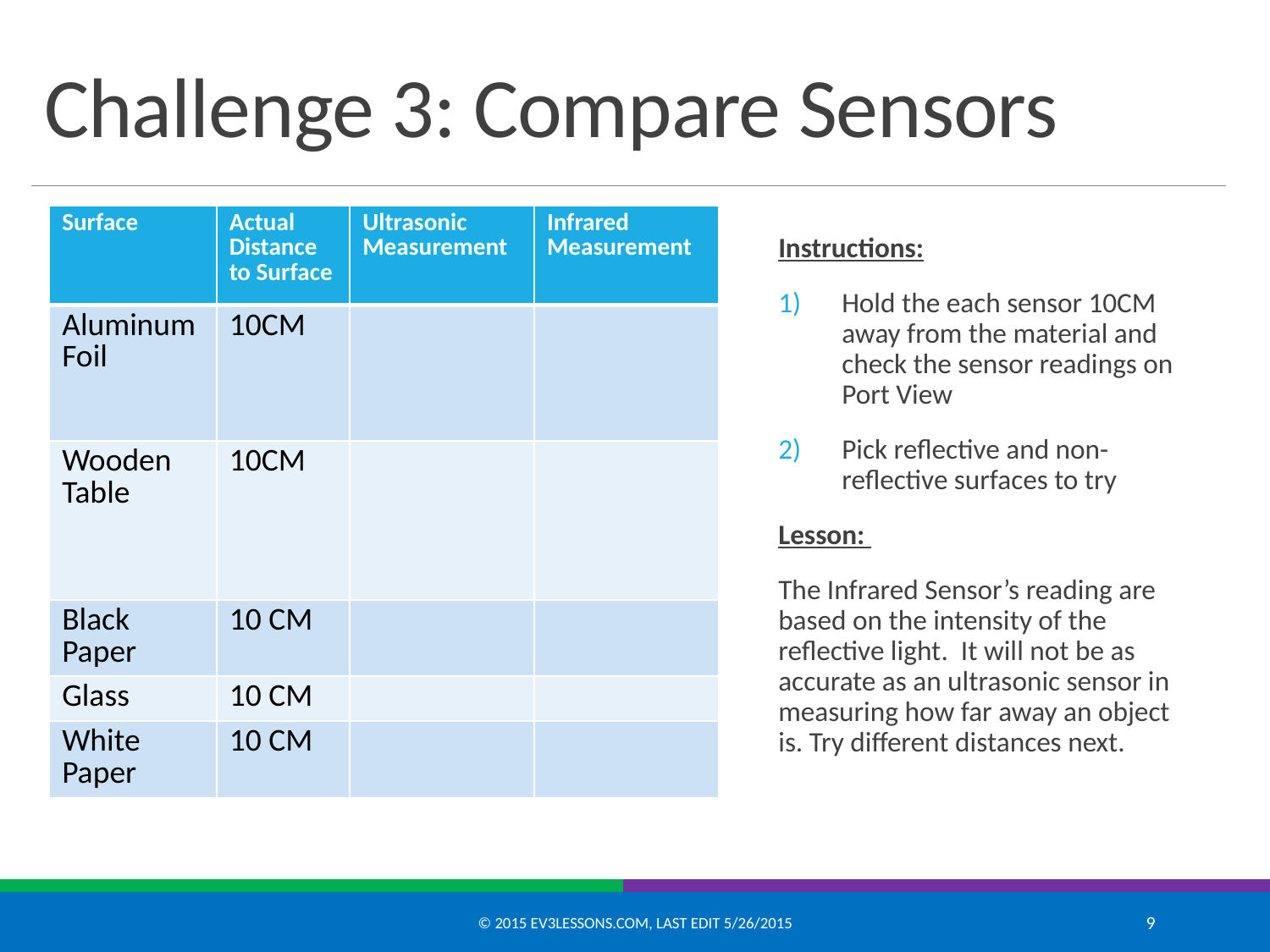

# Challenge 3: Compare Sensors
| Surface | Actual Distance to Surface | Ultrasonic Measurement | Infrared Measurement |
| --- | --- | --- | --- |
| Aluminum Foil | 10CM |  |  |
| Wooden Table | 10CM |  |  |
| Black Paper | 10 CM |  |  |
| Glass | 10 CM |  |  |
| White Paper | 10 CM |  |  |
Instructions:
Hold the each sensor 10CM away from the material and check the sensor readings on Port View
Pick reflective and non-reflective surfaces to try
Lesson:
The Infrared Sensor’s reading are based on the intensity of the reflective light.  It will not be as accurate as an ultrasonic sensor in measuring how far away an object is. Try different distances next.
© 2015 EV3Lessons.com, Last edit 5/26/2015
9